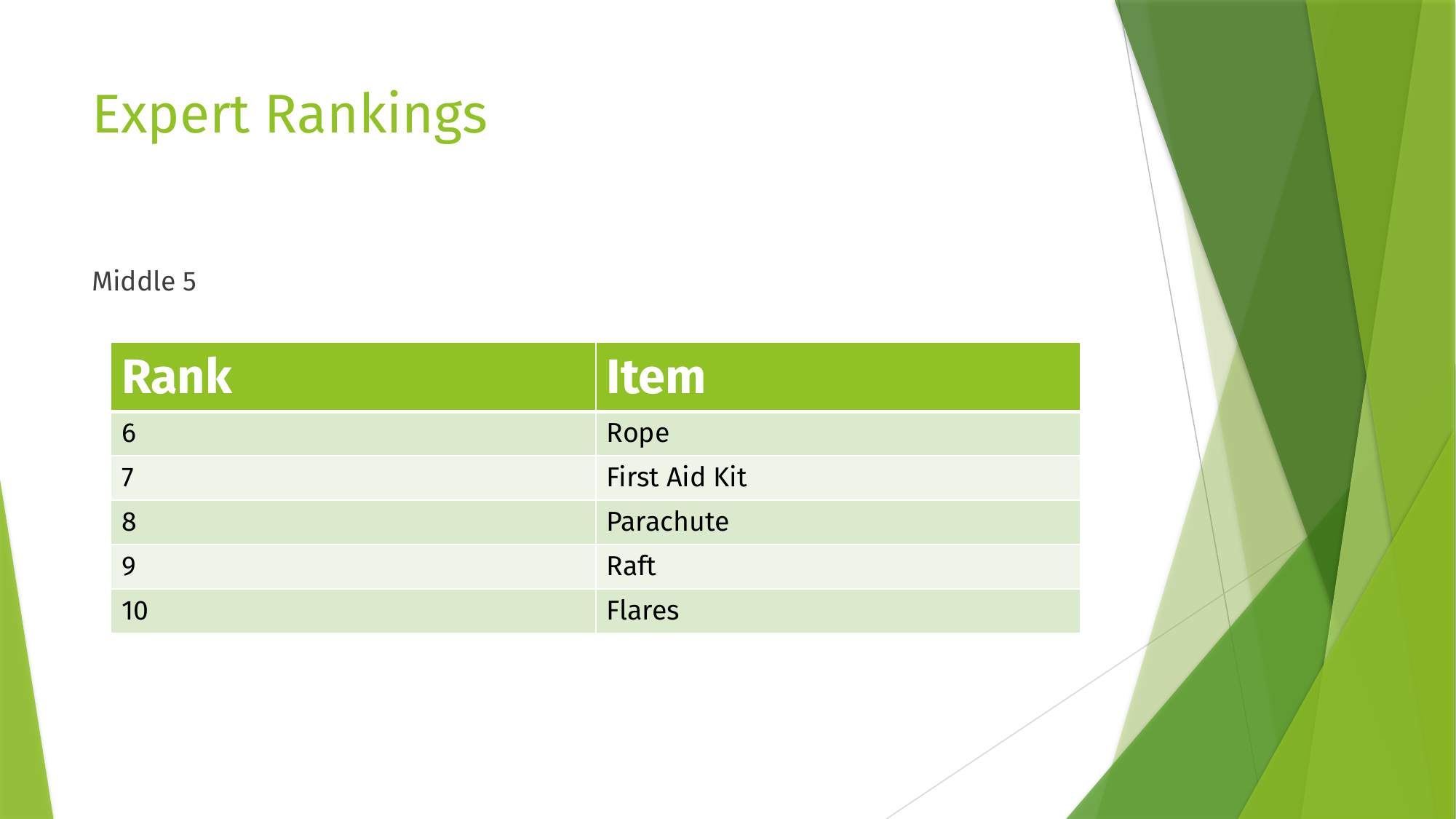

# Expert Rankings
Middle 5

| Rank | Item |
| --- | --- |
| 6 | Rope |
| 7 | First Aid Kit |
| 8 | Parachute |
| 9 | Raft |
| 10 | Flares |